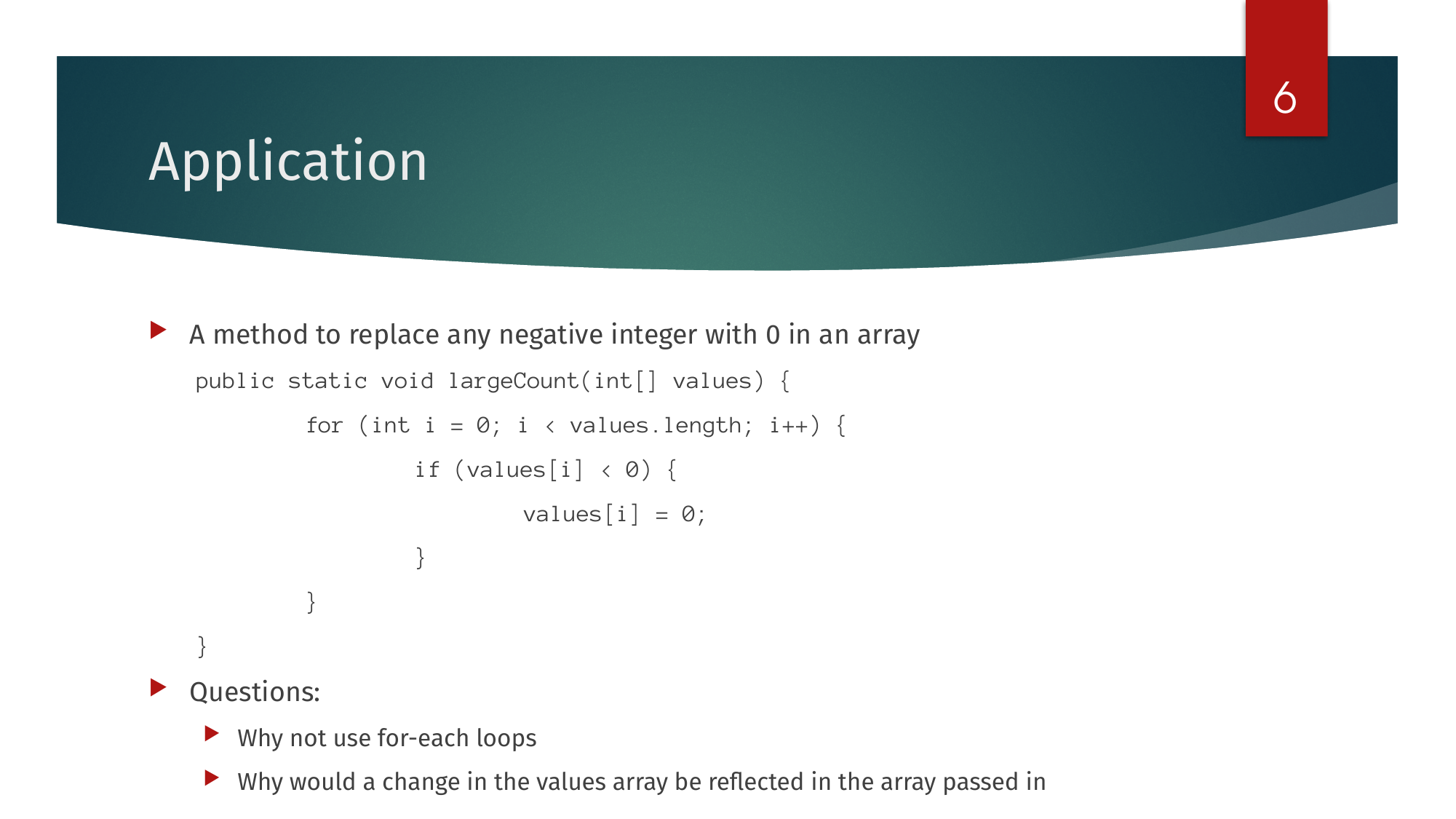

6
# Application
A method to replace any negative integer with 0 in an array
public static void largeCount(int[] values) {
	for (int i = 0; i < values.length; i++) {
		if (values[i] < 0) {
			values[i] = 0;
		}
	}
}
Questions:
Why not use for-each loops
Why would a change in the values array be reflected in the array passed in